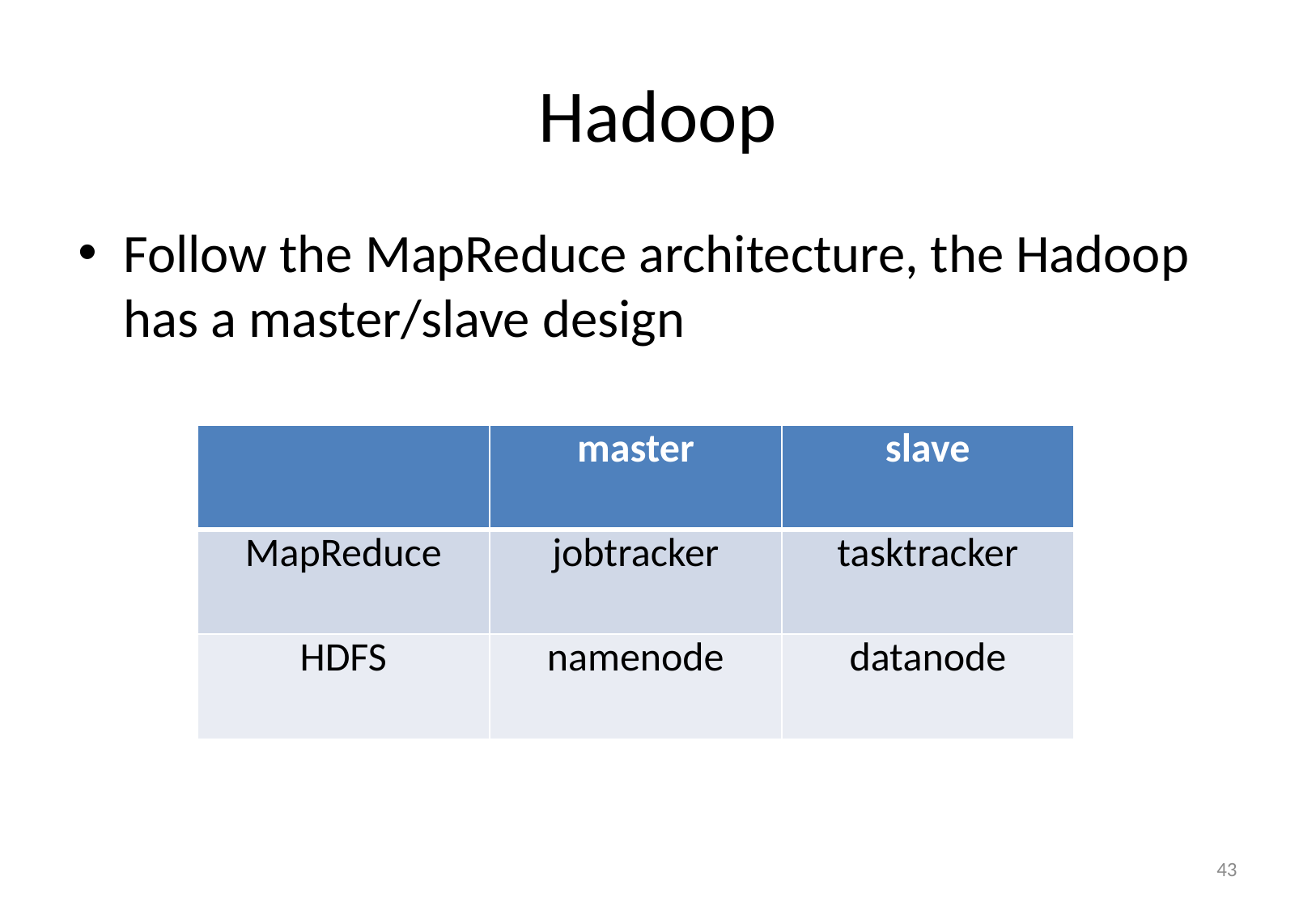

# Hadoop
Follow the MapReduce architecture, the Hadoop has a master/slave design
|  | master | slave |
| --- | --- | --- |
| MapReduce | jobtracker | tasktracker |
| HDFS | namenode | datanode |
43